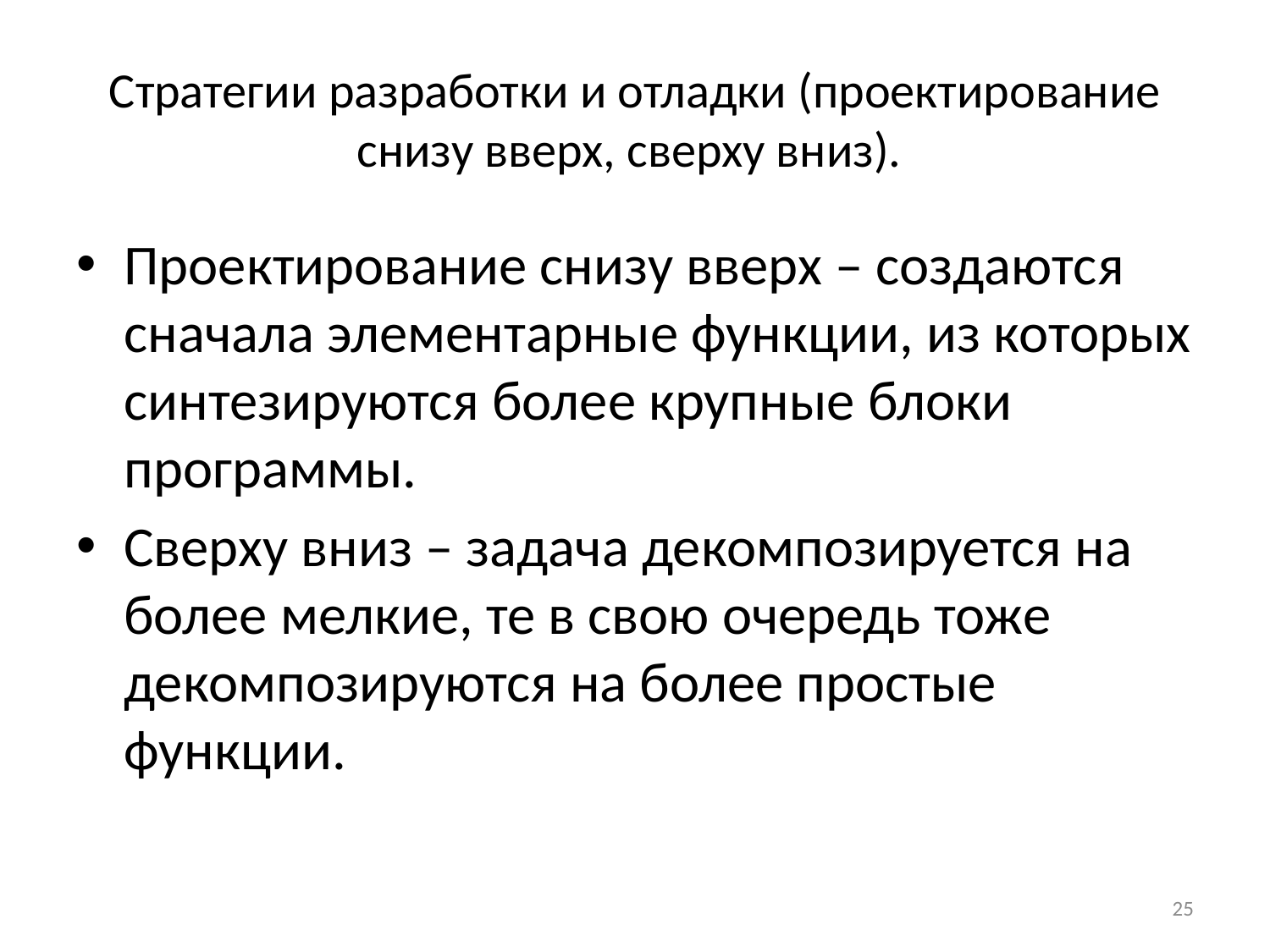

# Стратегии разработки и отладки (проектирование снизу вверх, сверху вниз).
Проектирование снизу вверх – создаются сначала элементарные функции, из которых синтезируются более крупные блоки программы.
Сверху вниз – задача декомпозируется на более мелкие, те в свою очередь тоже декомпозируются на более простые функции.
25